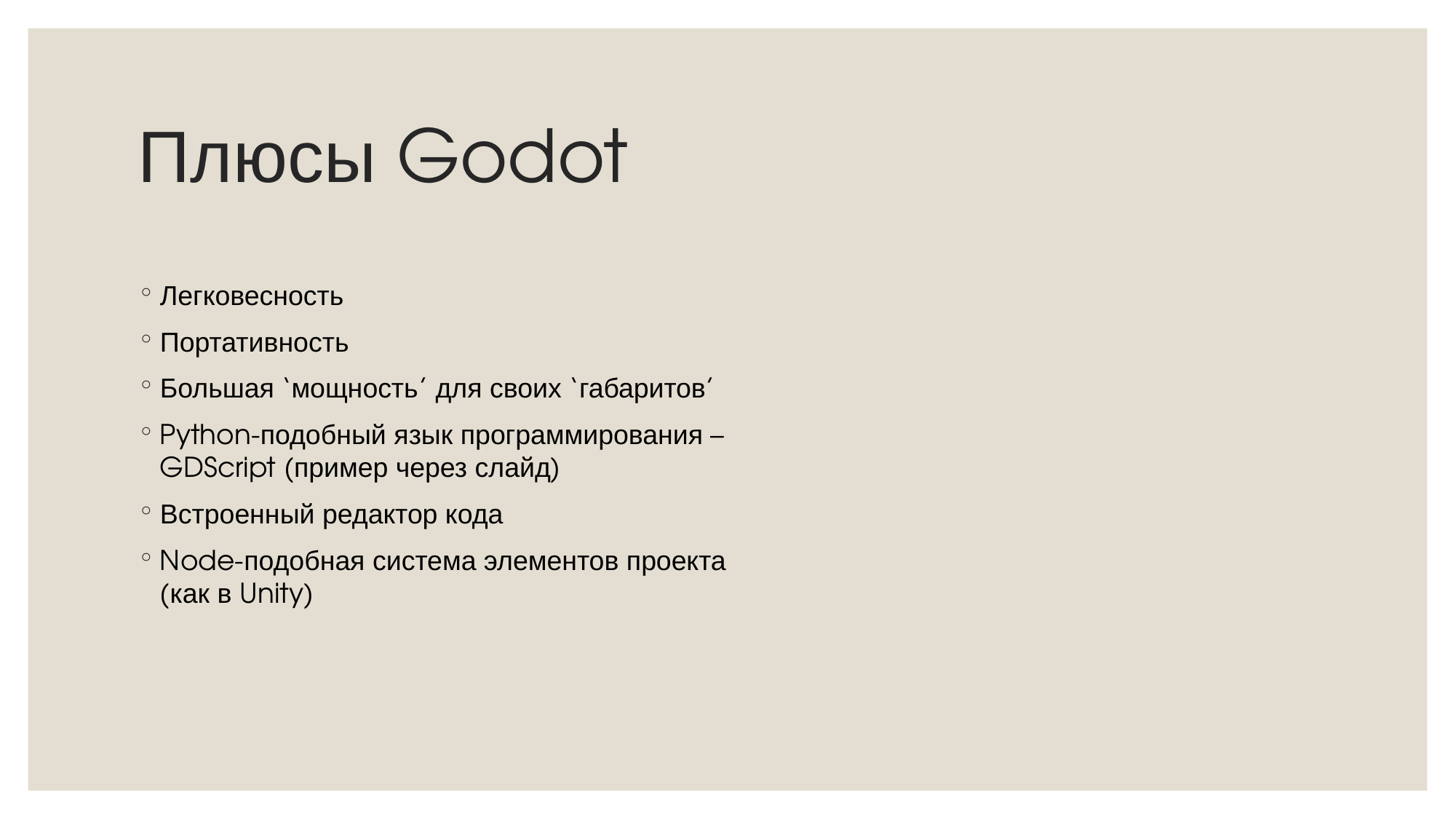

# Плюсы Godot
Легковесность
Портативность
Большая ‘мощность’ для своих ‘габаритов’
Python-подобный язык программирования – GDScript (пример через слайд)
Встроенный редактор кода
Node-подобная система элементов проекта (как в Unity)